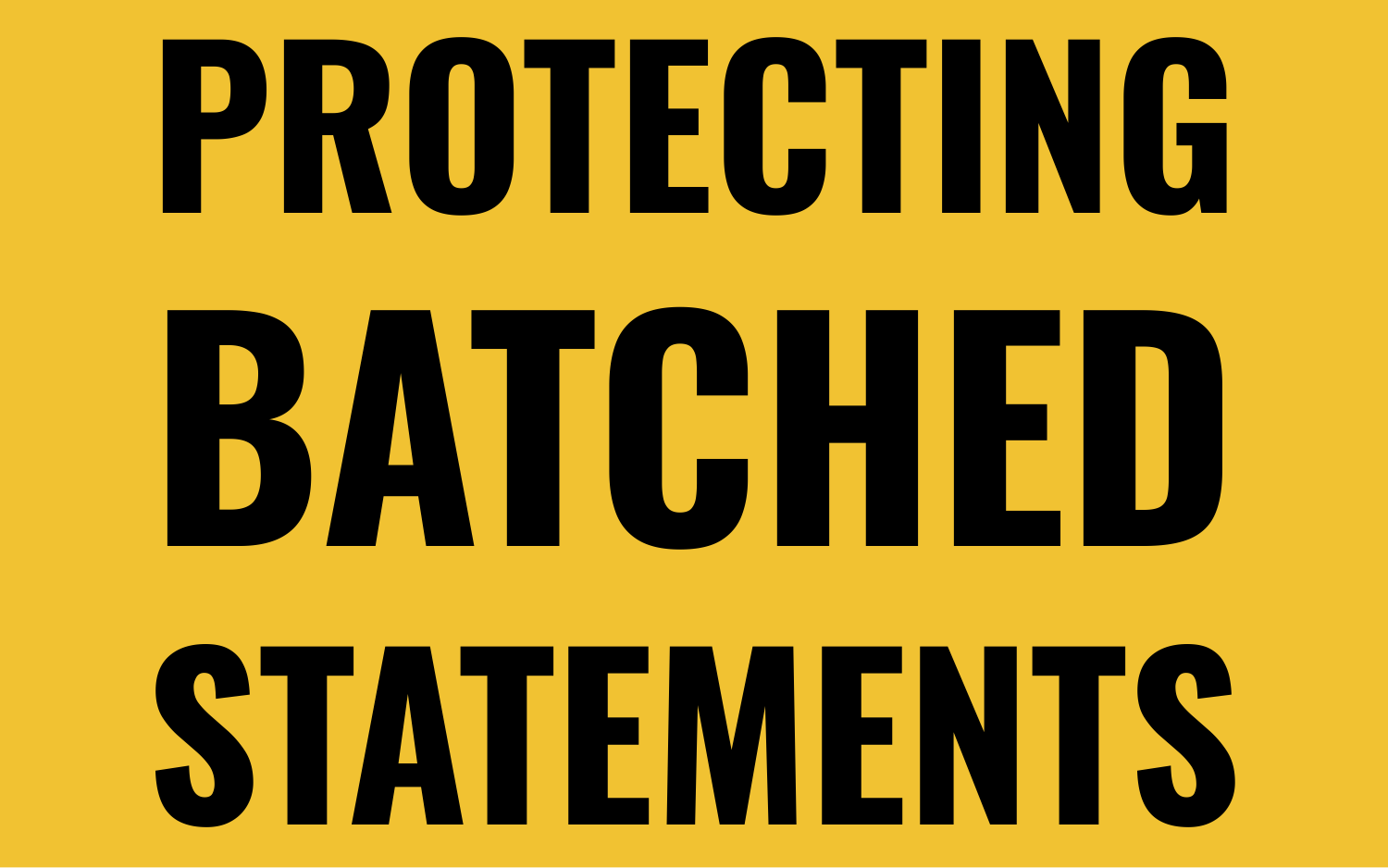

# PROTECTING
BATCHED
STATEMENTS
Dr. Jose Annunziato